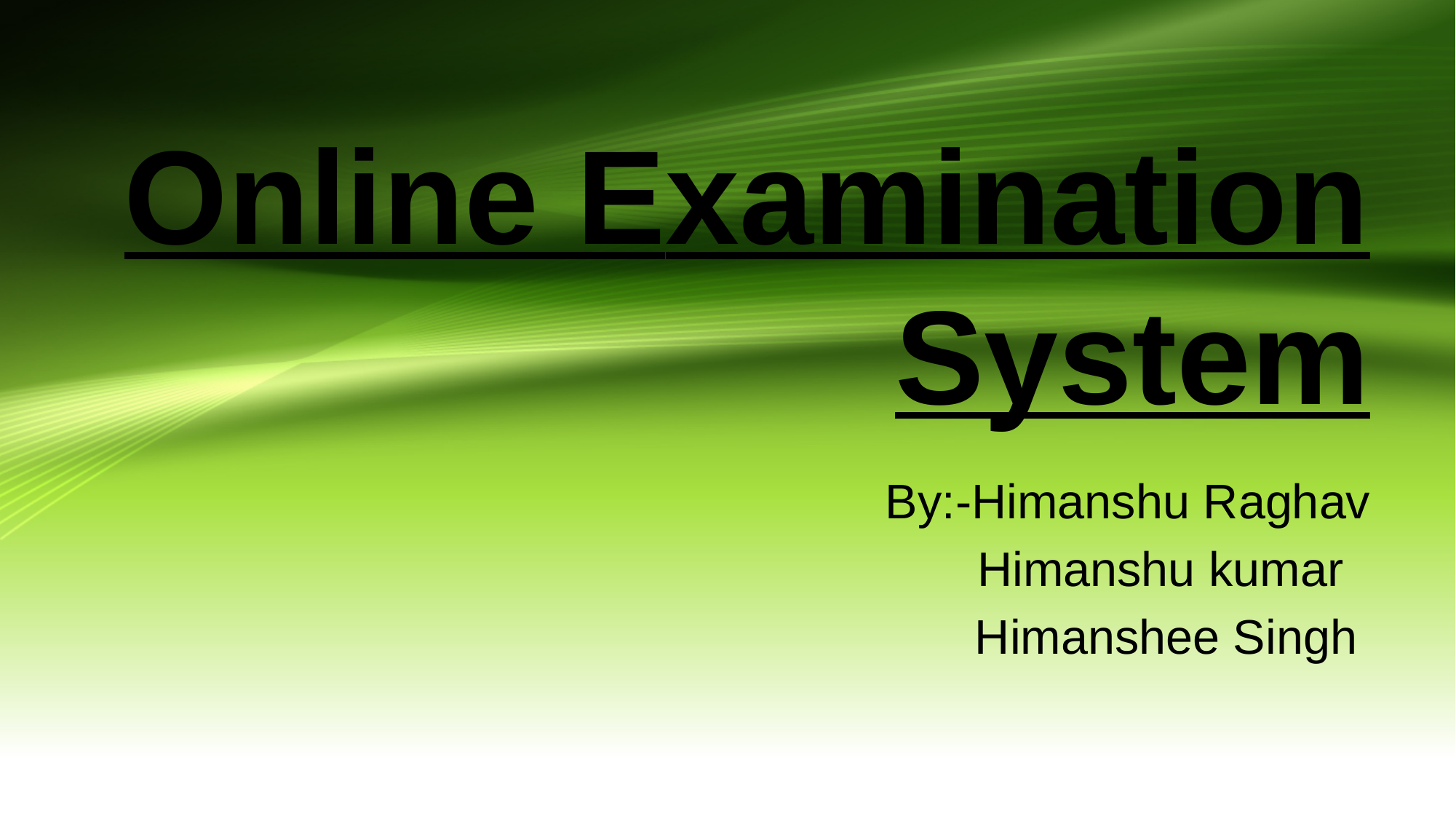

# Online Examination System
By:-Himanshu Raghav
Himanshu kumar
Himanshee Singh